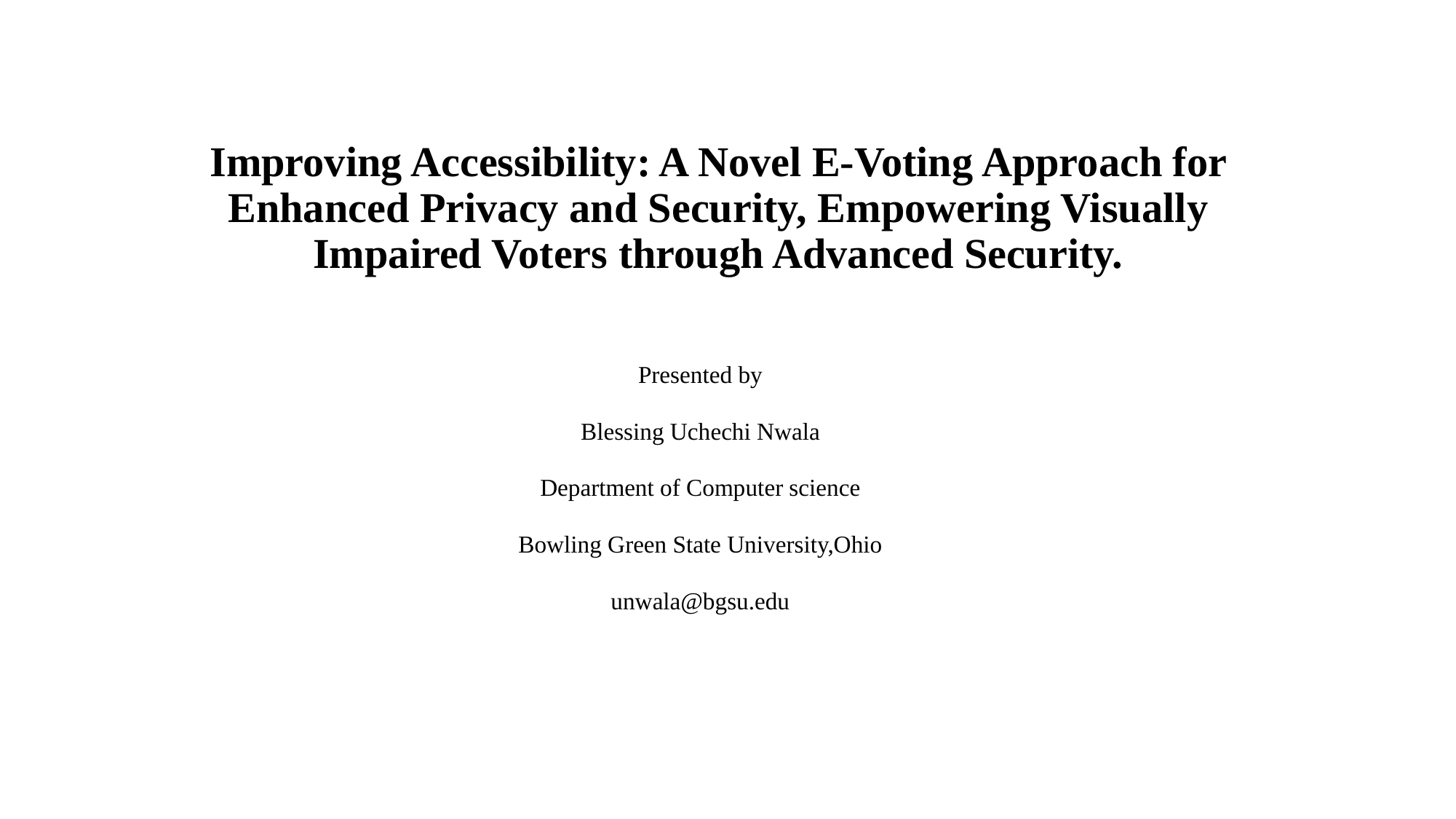

# Improving Accessibility: A Novel E-Voting Approach for Enhanced Privacy and Security, Empowering Visually Impaired Voters through Advanced Security.
Presented by
Blessing Uchechi Nwala
Department of Computer science
Bowling Green State University,Ohio
unwala@bgsu.edu